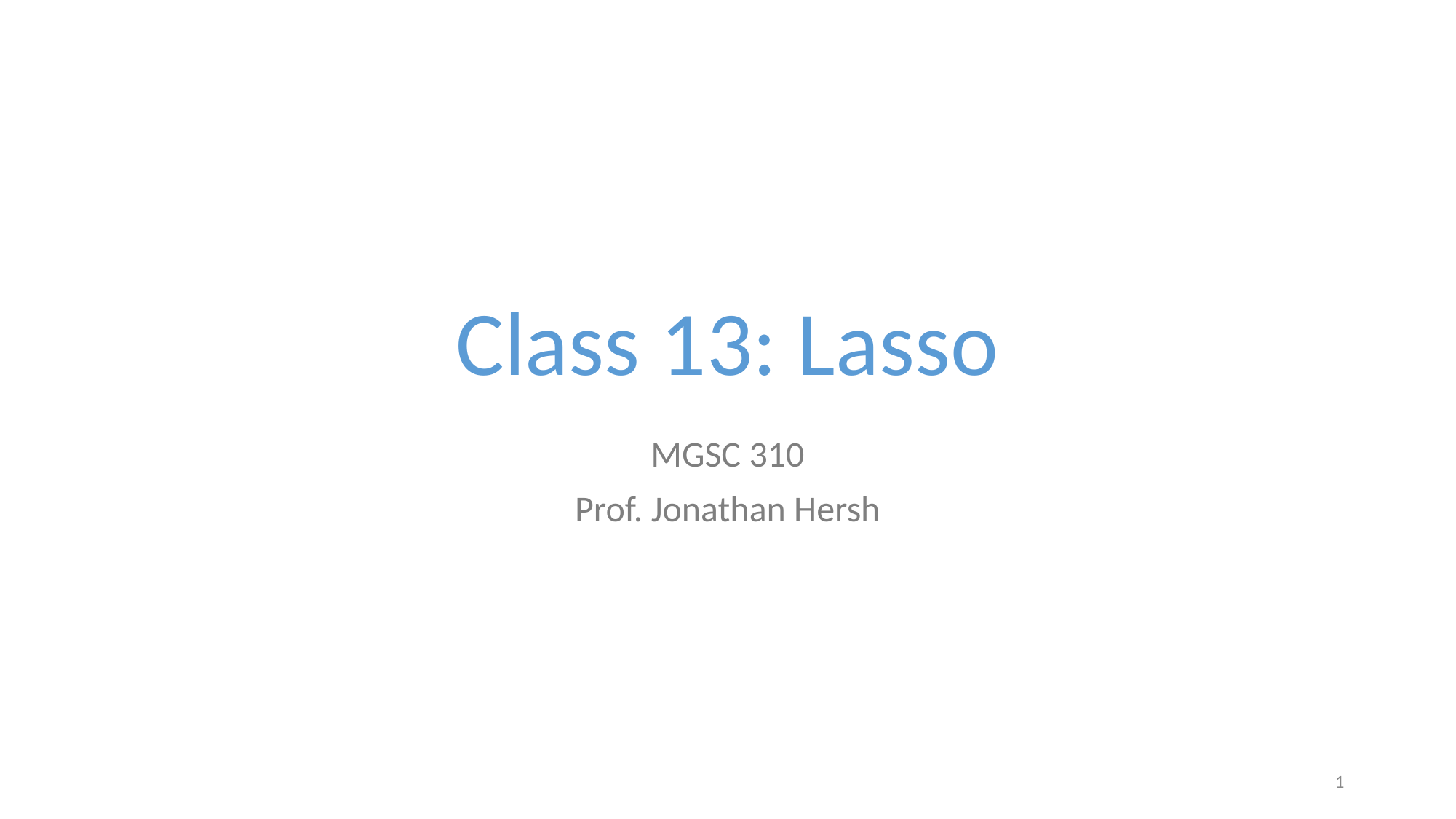

# Class 13: Lasso
MGSC 310
Prof. Jonathan Hersh
1